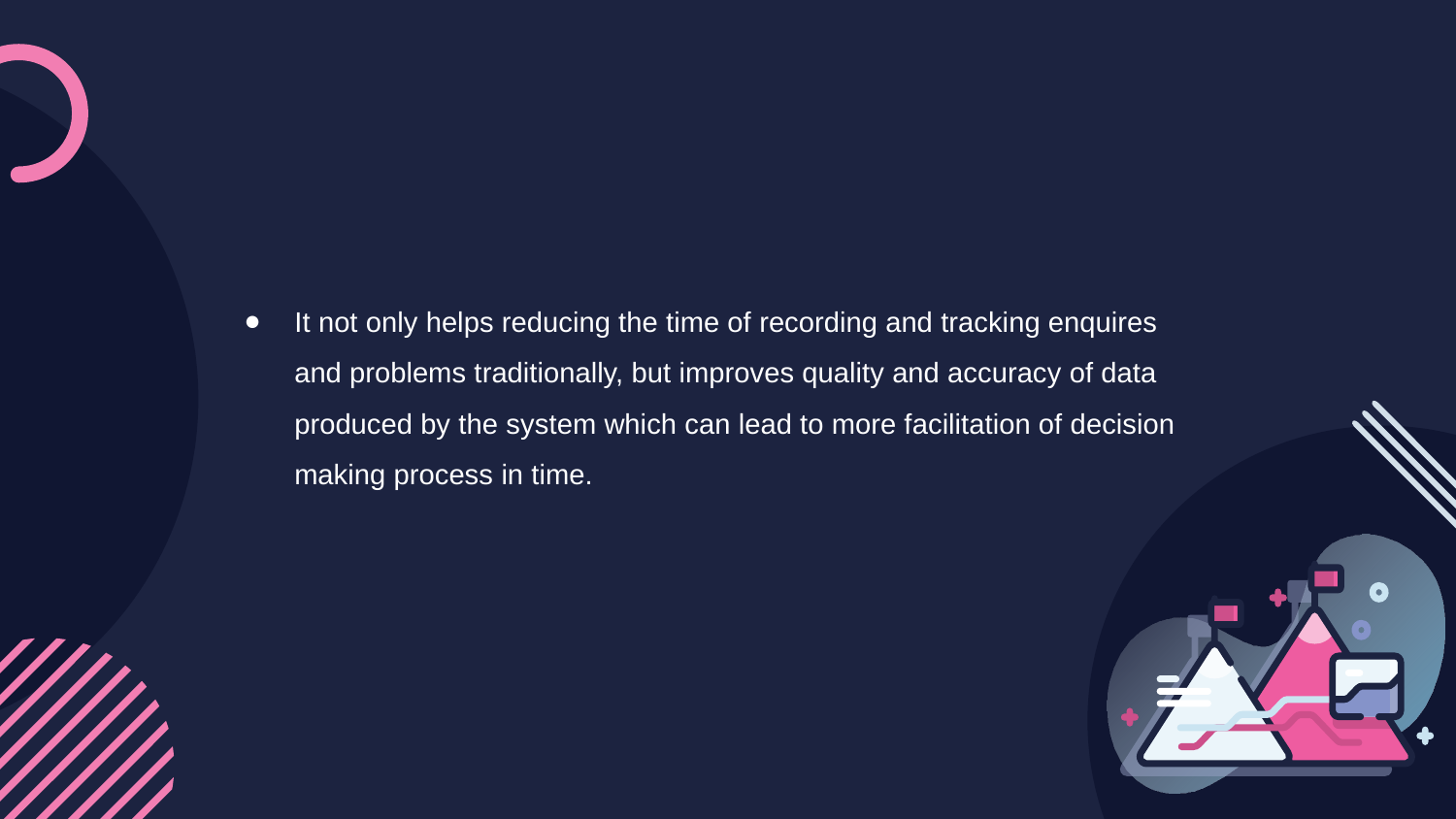

It not only helps reducing the time of recording and tracking enquires and problems traditionally, but improves quality and accuracy of data produced by the system which can lead to more facilitation of decision making process in time.